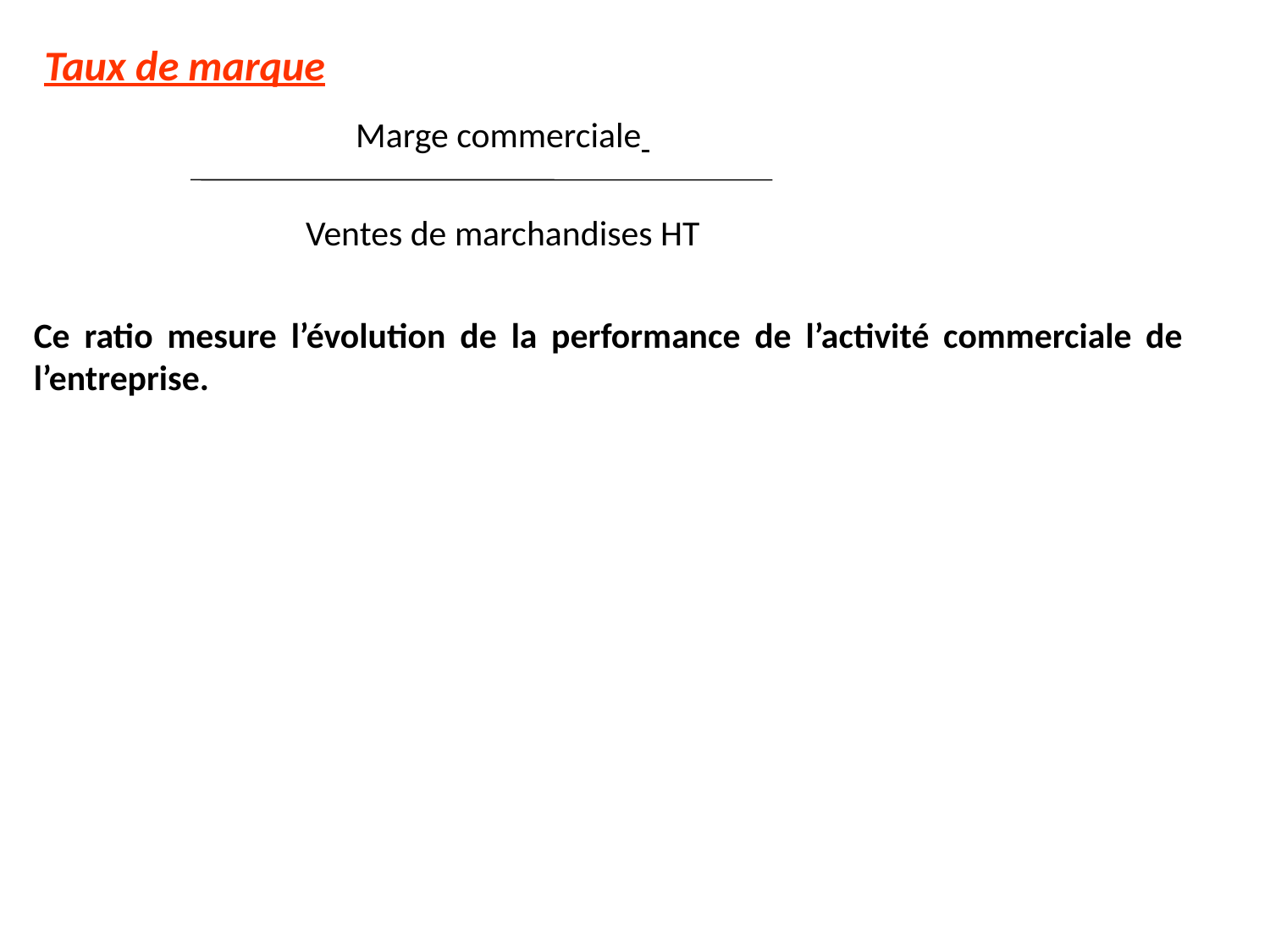

Taux de marque
Marge commerciale

Ventes de marchandises HT

Ce ratio mesure l’évolution de la performance de l’activité commerciale de l’entreprise.